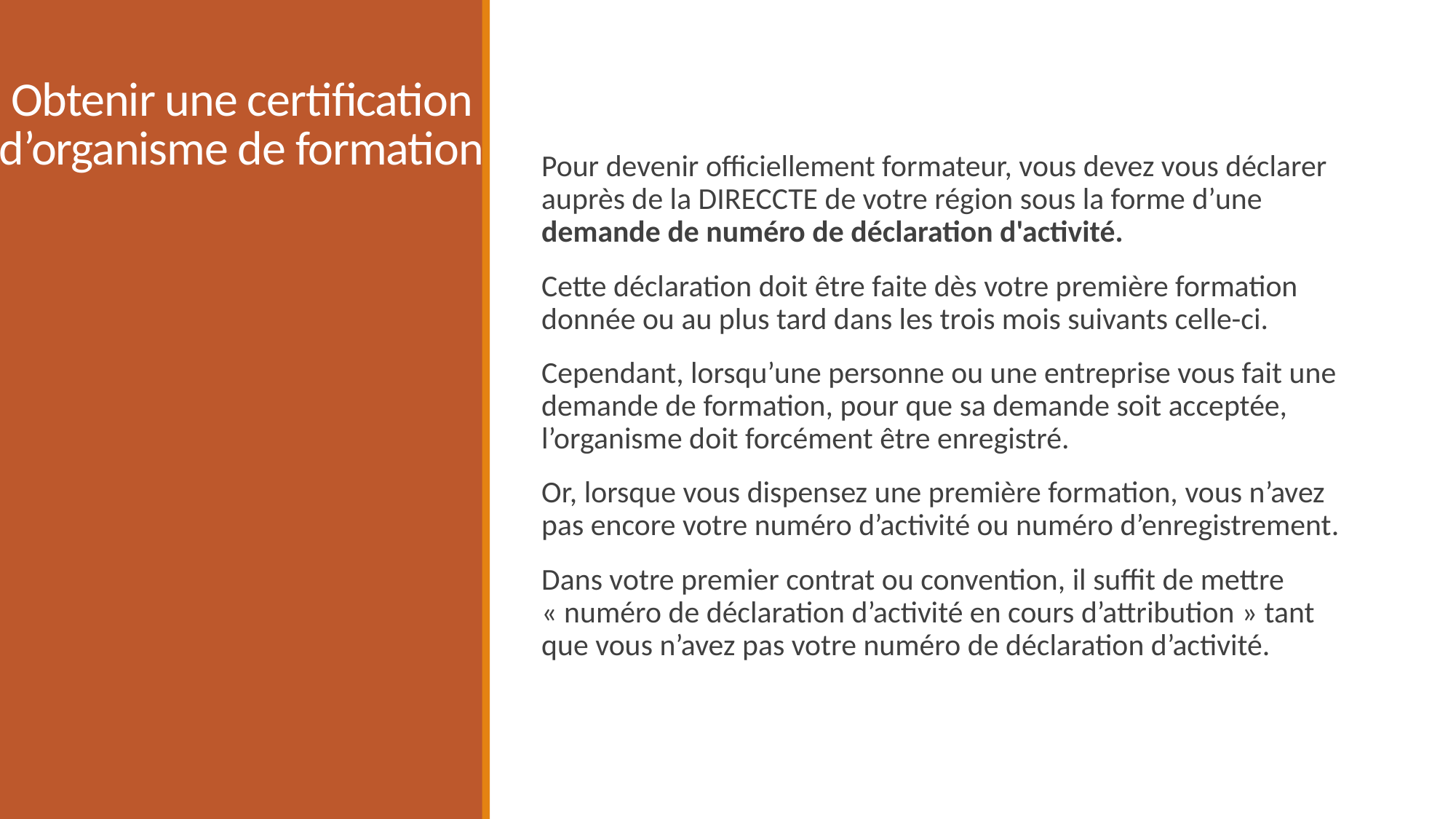

# Obtenir une certification d’organisme de formation

Pour devenir officiellement formateur, vous devez vous déclarer auprès de la DIRECCTE de votre région sous la forme d’une demande de numéro de déclaration d'activité.
Cette déclaration doit être faite dès votre première formation donnée ou au plus tard dans les trois mois suivants celle-ci.
Cependant, lorsqu’une personne ou une entreprise vous fait une demande de formation, pour que sa demande soit acceptée, l’organisme doit forcément être enregistré.
Or, lorsque vous dispensez une première formation, vous n’avez pas encore votre numéro d’activité ou numéro d’enregistrement.
Dans votre premier contrat ou convention, il suffit de mettre « numéro de déclaration d’activité en cours d’attribution » tant que vous n’avez pas votre numéro de déclaration d’activité.